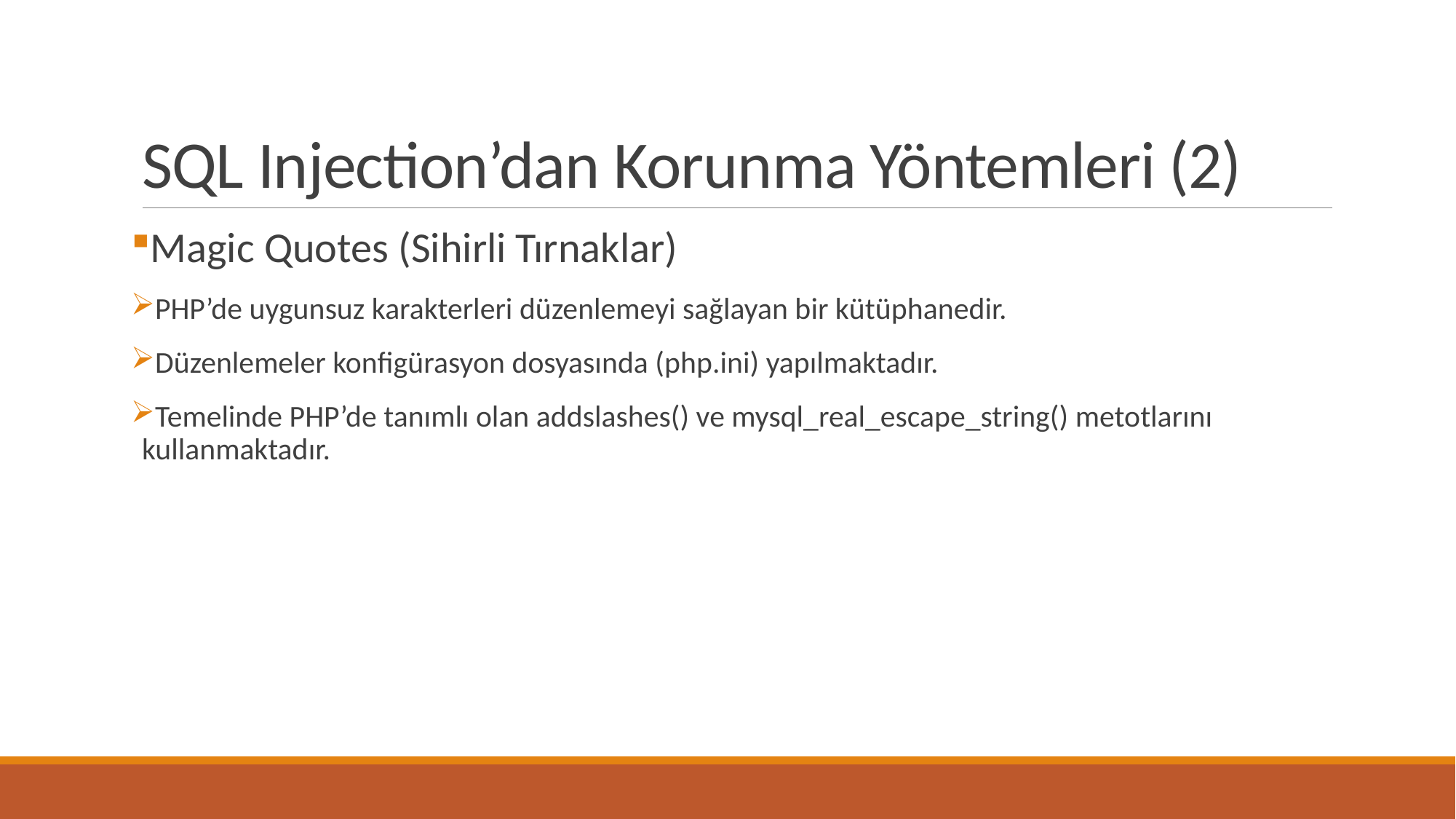

# SQL Injection’dan Korunma Yöntemleri (2)
Magic Quotes (Sihirli Tırnaklar)
PHP’de uygunsuz karakterleri düzenlemeyi sağlayan bir kütüphanedir.
Düzenlemeler konfigürasyon dosyasında (php.ini) yapılmaktadır.
Temelinde PHP’de tanımlı olan addslashes() ve mysql_real_escape_string() metotlarını kullanmaktadır.